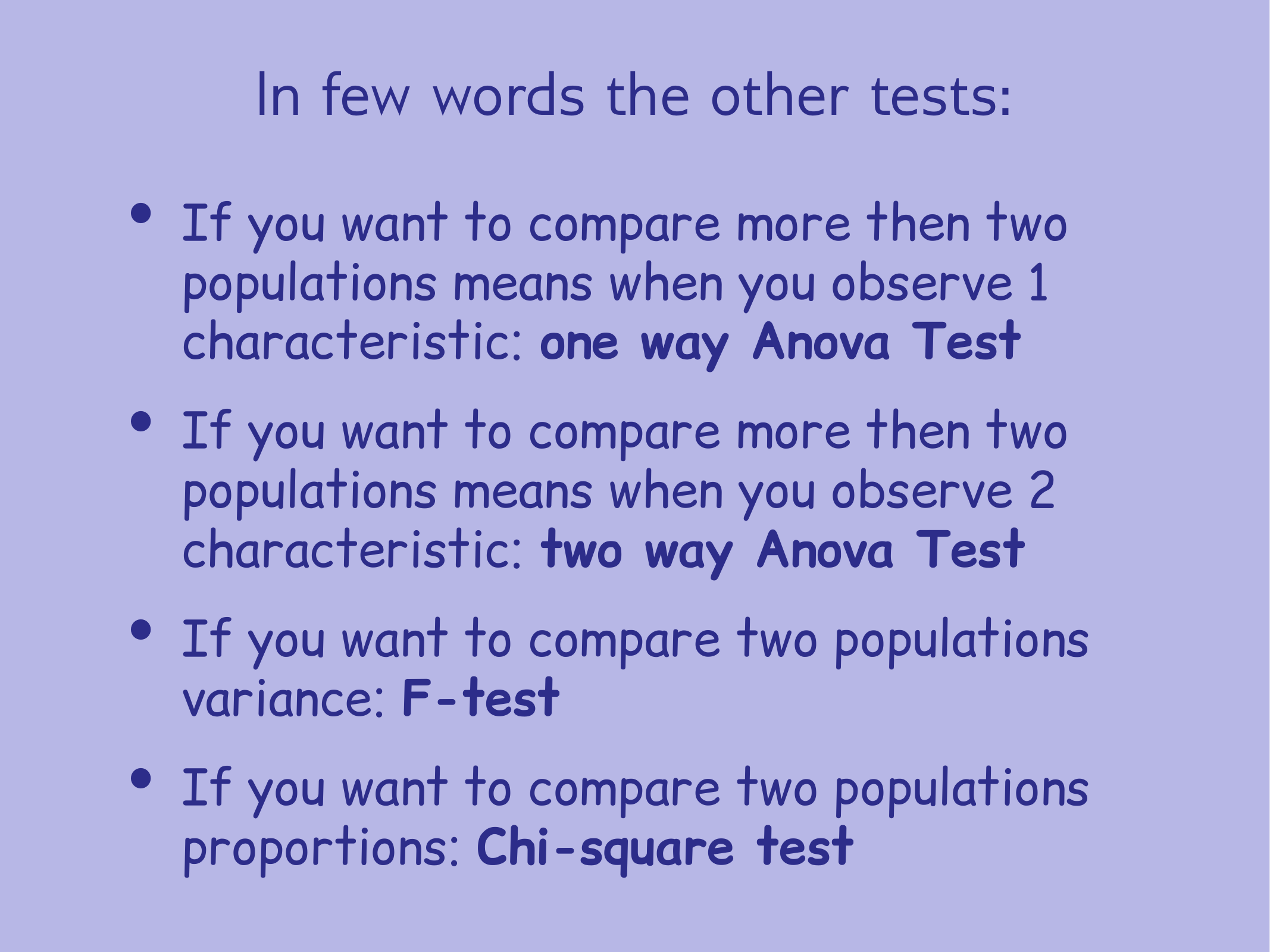

In few words the other tests:
If you want to compare more then two populations means when you observe 1 characteristic: one way Anova Test
If you want to compare more then two populations means when you observe 2 characteristic: two way Anova Test
If you want to compare two populations variance: F-test
If you want to compare two populations proportions: Chi-square test